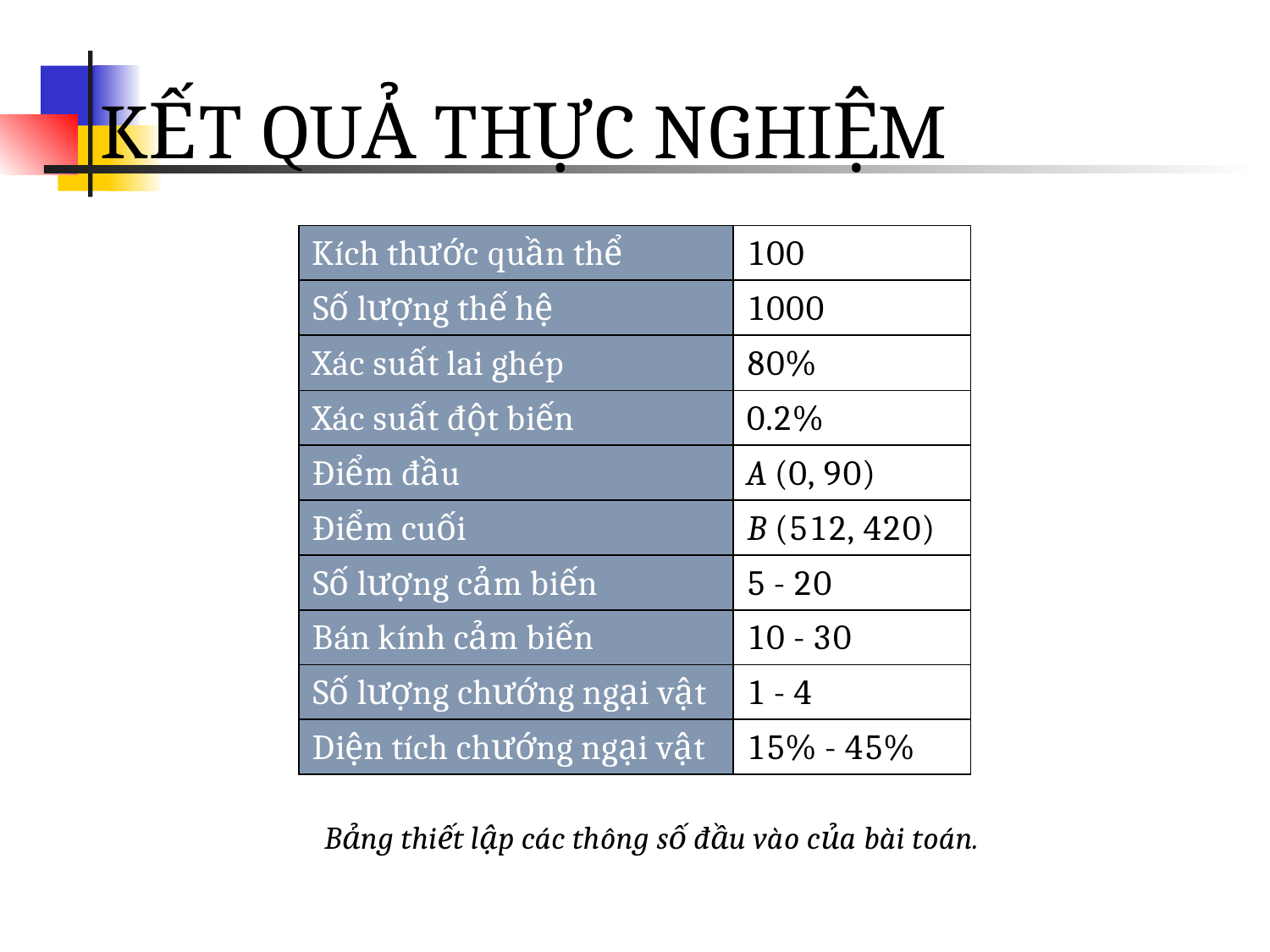

# KẾT QUẢ THỰC NGHIỆM
| Kích thước quần thể | 100 |
| --- | --- |
| Số lượng thế hệ | 1000 |
| Xác suất lai ghép | 80% |
| Xác suất đột biến | 0.2% |
| Điểm đầu | A (0, 90) |
| Điểm cuối | B (512, 420) |
| Số lượng cảm biến | 5 - 20 |
| Bán kính cảm biến | 10 - 30 |
| Số lượng chướng ngại vật | 1 - 4 |
| Diện tích chướng ngại vật | 15% - 45% |
Bảng thiết lập các thông số đầu vào của bài toán.